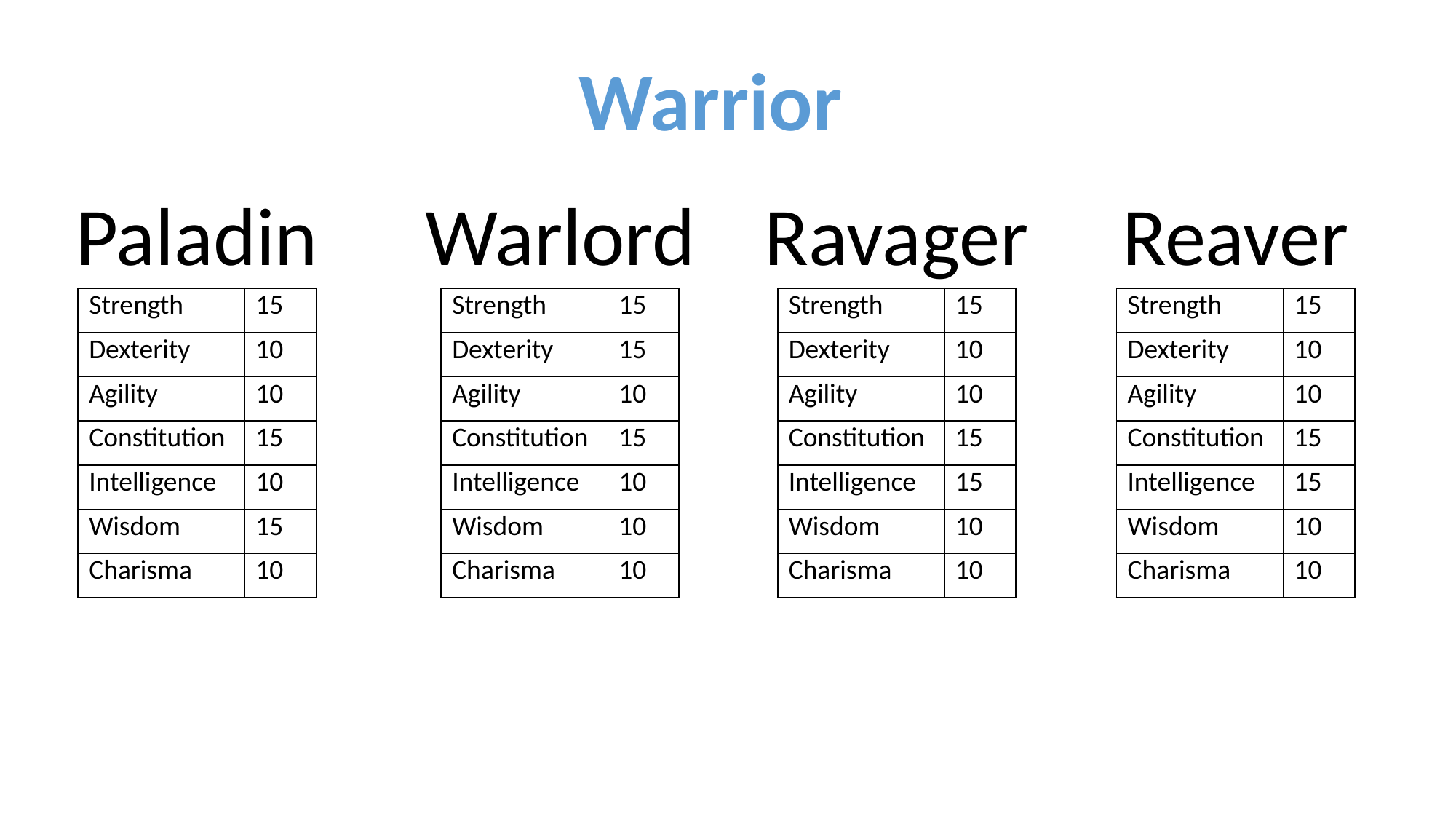

Warrior
Paladin
Warlord
Ravager
Reaver
| Strength | 15 |
| --- | --- |
| Dexterity | 10 |
| Agility | 10 |
| Constitution | 15 |
| Intelligence | 10 |
| Wisdom | 15 |
| Charisma | 10 |
| Strength | 15 |
| --- | --- |
| Dexterity | 15 |
| Agility | 10 |
| Constitution | 15 |
| Intelligence | 10 |
| Wisdom | 10 |
| Charisma | 10 |
| Strength | 15 |
| --- | --- |
| Dexterity | 10 |
| Agility | 10 |
| Constitution | 15 |
| Intelligence | 15 |
| Wisdom | 10 |
| Charisma | 10 |
| Strength | 15 |
| --- | --- |
| Dexterity | 10 |
| Agility | 10 |
| Constitution | 15 |
| Intelligence | 15 |
| Wisdom | 10 |
| Charisma | 10 |